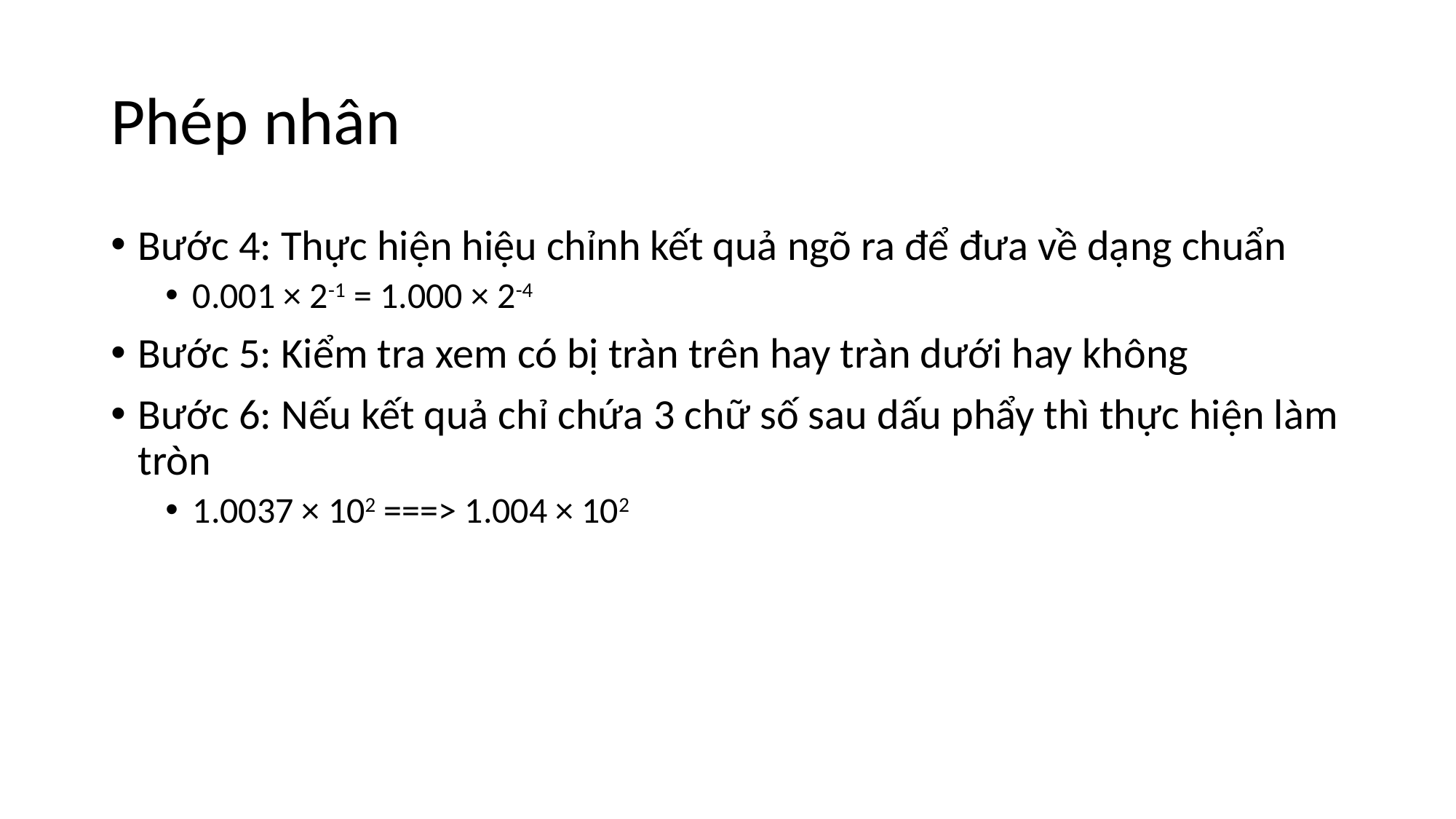

# Phép nhân
Bước 4: Thực hiện hiệu chỉnh kết quả ngõ ra để đưa về dạng chuẩn
0.001 × 2-1 = 1.000 × 2-4
Bước 5: Kiểm tra xem có bị tràn trên hay tràn dưới hay không
Bước 6: Nếu kết quả chỉ chứa 3 chữ số sau dấu phẩy thì thực hiện làm tròn
1.0037 × 102 ===> 1.004 × 102